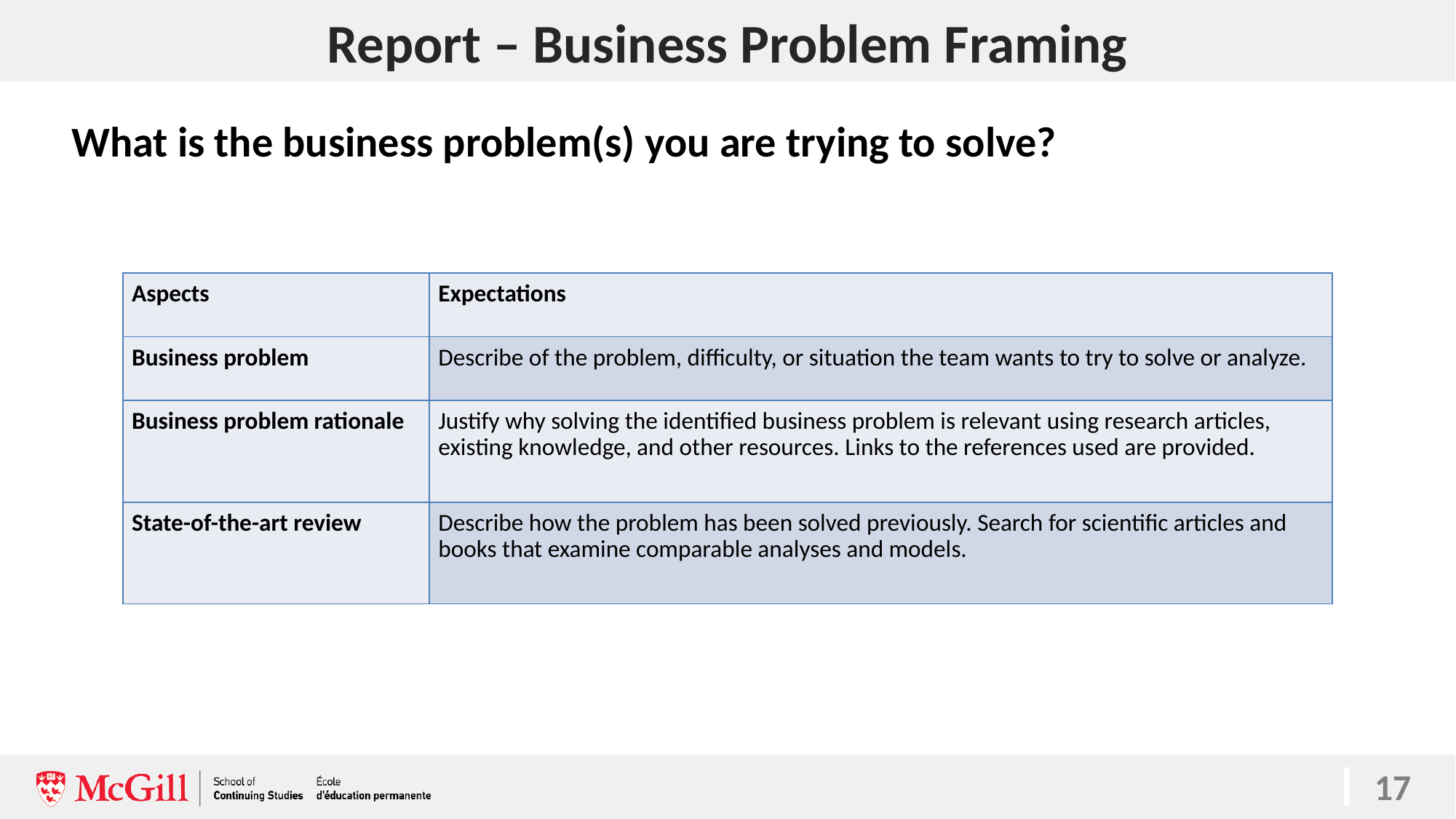

# Report – Business Problem Framing
What is the business problem(s) you are trying to solve?

| Aspects | Expectations |
| --- | --- |
| Business problem | Describe of the problem, difficulty, or situation the team wants to try to solve or analyze. |
| Business problem rationale | Justify why solving the identified business problem is relevant using research articles, existing knowledge, and other resources. Links to the references used are provided. |
| State-of-the-art review | Describe how the problem has been solved previously. Search for scientific articles and books that examine comparable analyses and models. |